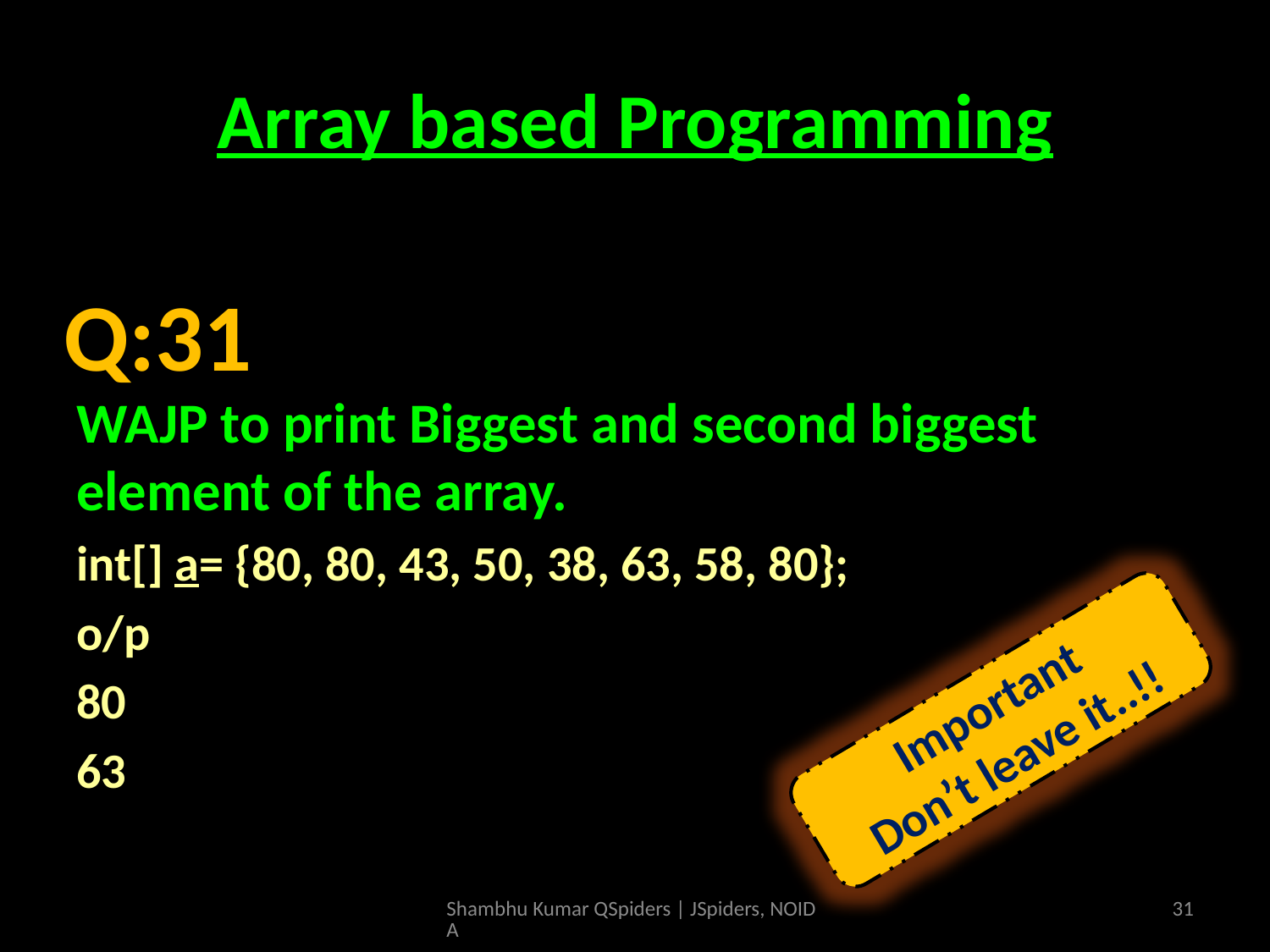

# Array based Programming

WAJP to print Biggest and second biggest element of the array.
int[] a= {80, 80, 43, 50, 38, 63, 58, 80};
o/p
80
63

Q:31
Important
Don’t leave it..!!
Shambhu Kumar QSpiders | JSpiders, NOIDA
31